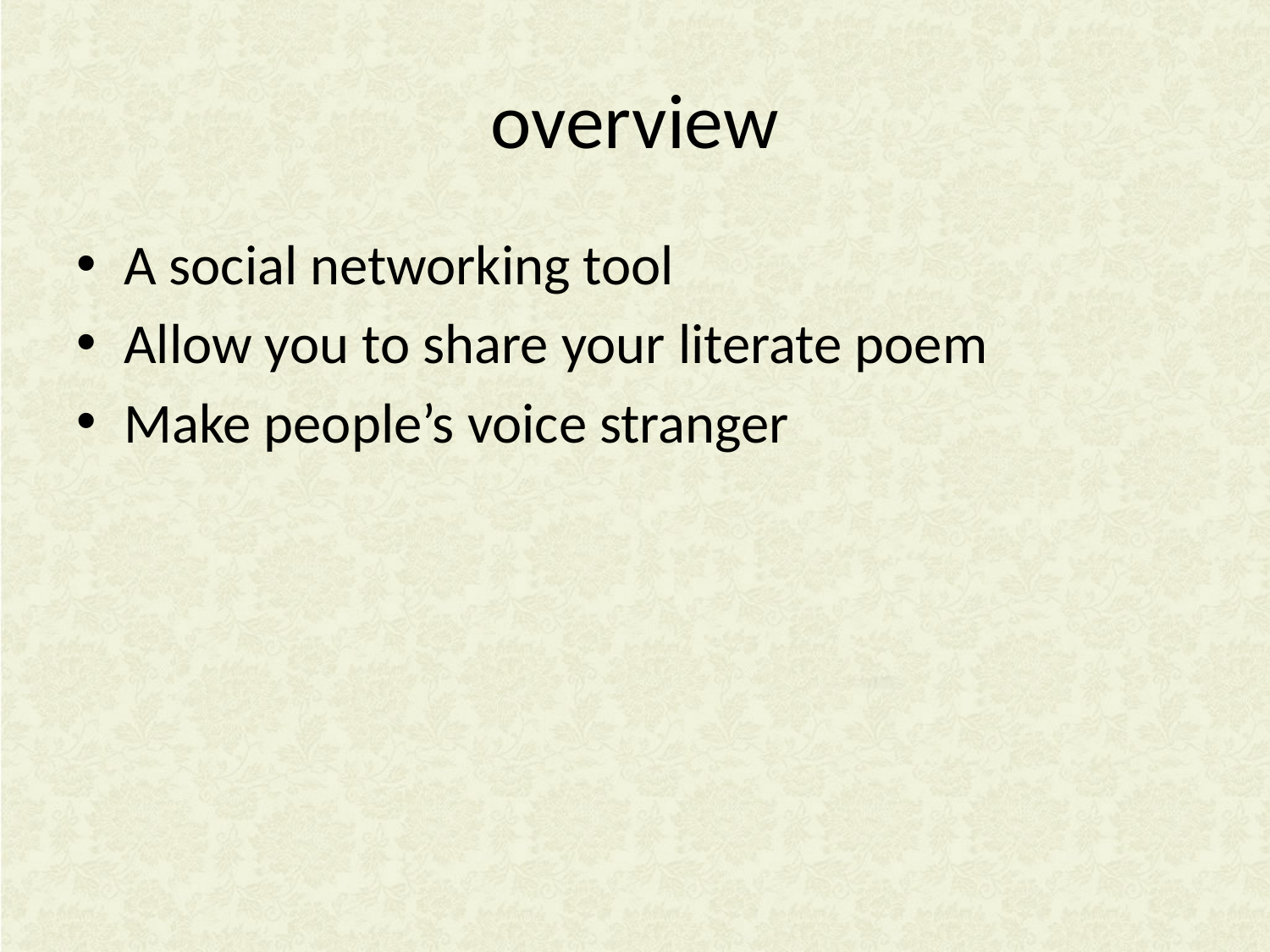

# overview
A social networking tool
Allow you to share your literate poem
Make people’s voice stranger